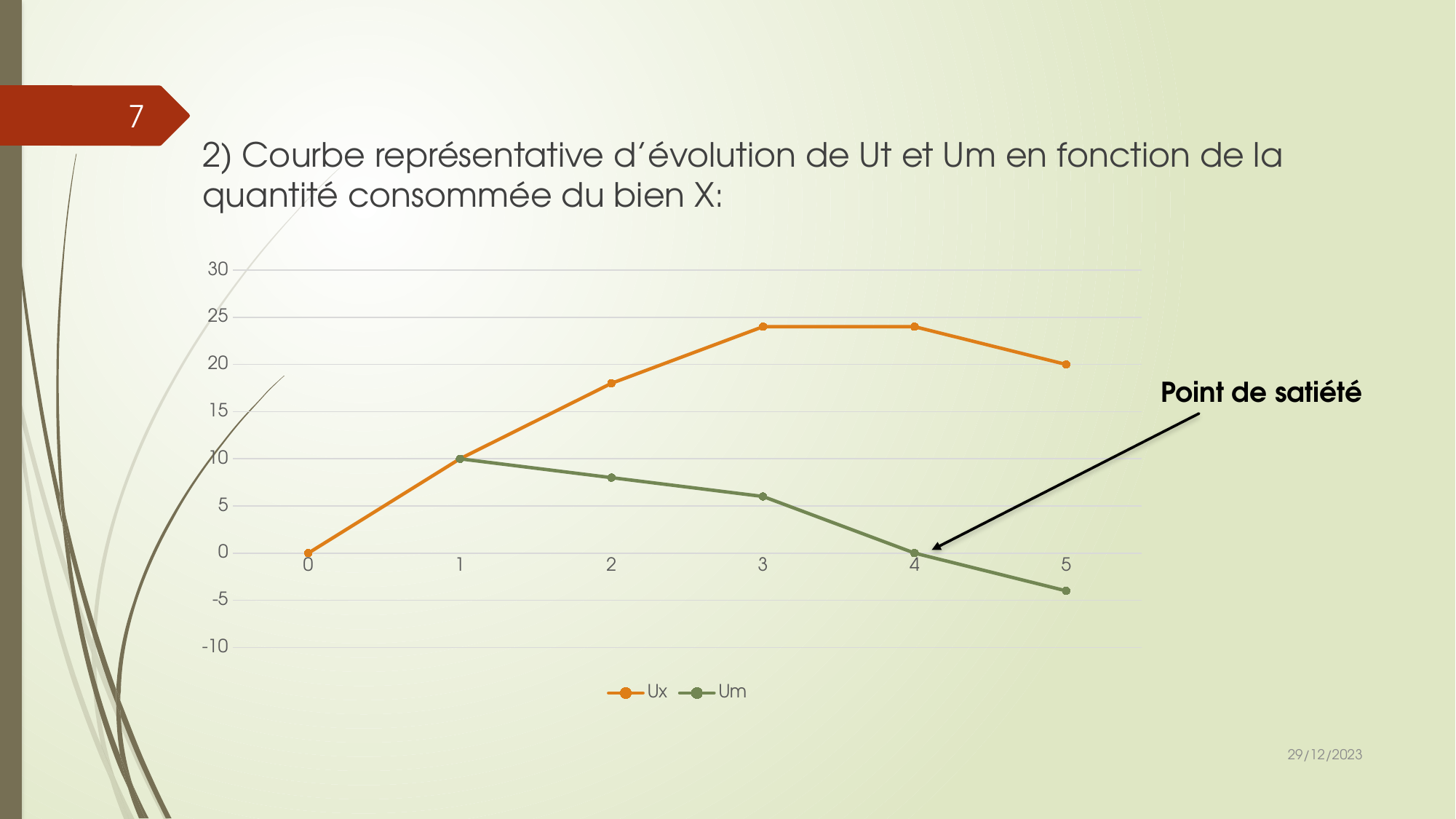

7
2) Courbe représentative d’évolution de Ut et Um en fonction de la quantité consommée du bien X:

### Chart

| Category | Ux | Um |
|---|---|---|
| 0 | 0.0 | None |
| 1 | 10.0 | 10.0 |
| 2 | 18.0 | 8.0 |
| 3 | 24.0 | 6.0 |
| 4 | 24.0 | 0.0 |
| 5 | 20.0 | -4.0 |
Point de satiété
29/12/2023